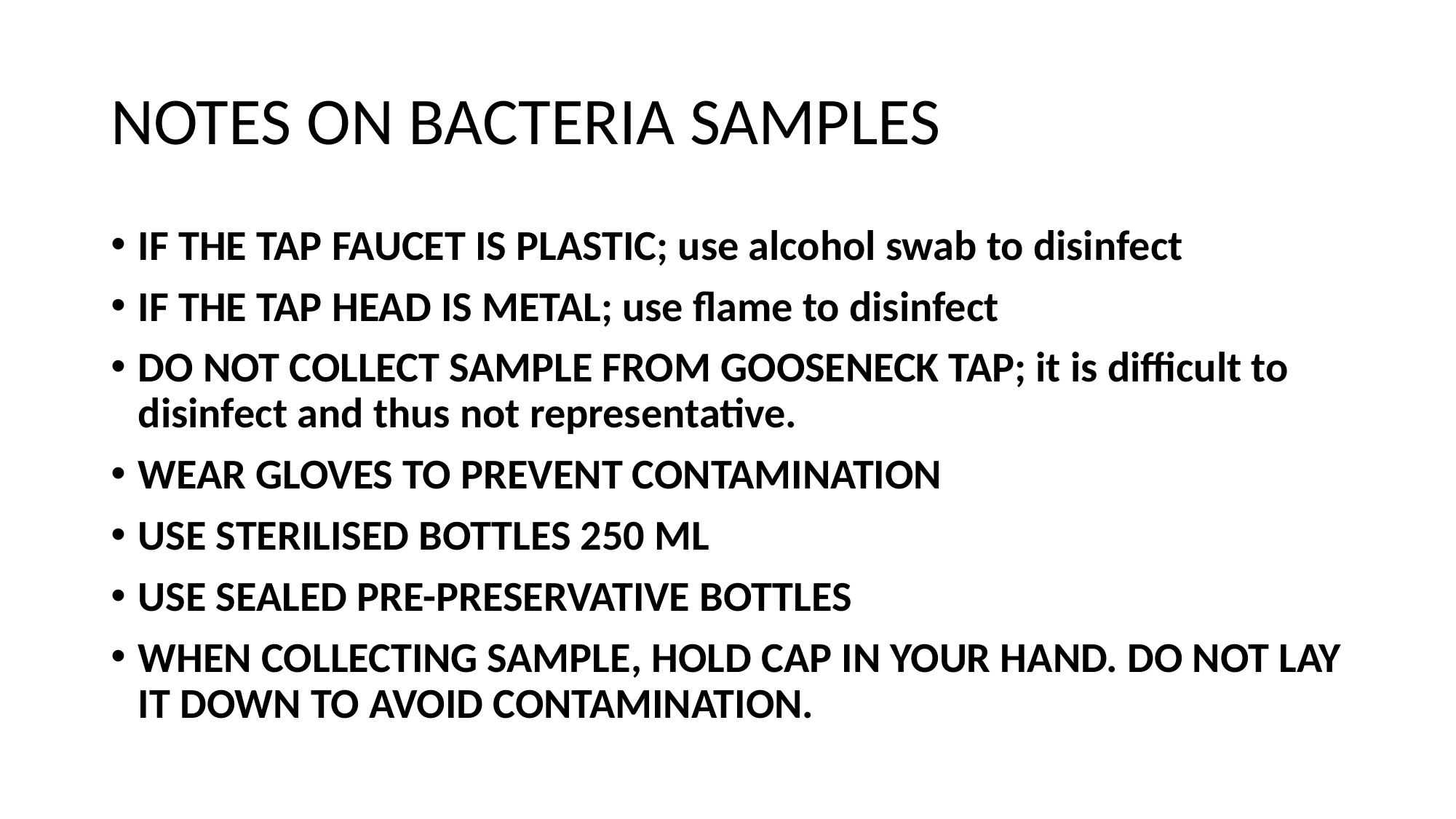

# NOTES ON BACTERIA SAMPLES
IF THE TAP FAUCET IS PLASTIC; use alcohol swab to disinfect
IF THE TAP HEAD IS METAL; use flame to disinfect
DO NOT COLLECT SAMPLE FROM GOOSENECK TAP; it is difficult to disinfect and thus not representative.
WEAR GLOVES TO PREVENT CONTAMINATION
USE STERILISED BOTTLES 250 ML
USE SEALED PRE-PRESERVATIVE BOTTLES
WHEN COLLECTING SAMPLE, HOLD CAP IN YOUR HAND. DO NOT LAY IT DOWN TO AVOID CONTAMINATION.